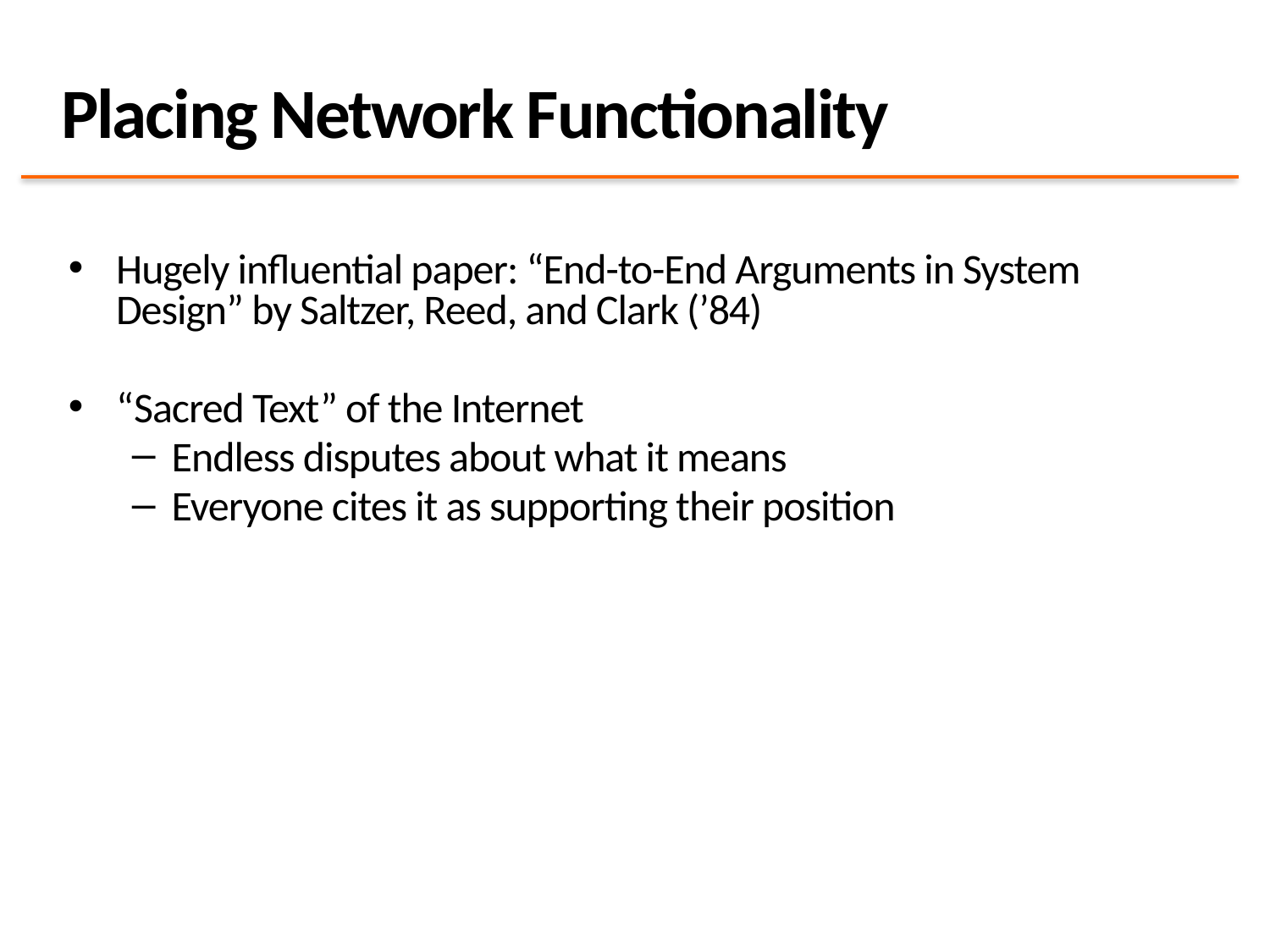

# Placing Network Functionality
Hugely influential paper: “End-to-End Arguments in System Design” by Saltzer, Reed, and Clark (’84)

“Sacred Text” of the Internet
Endless disputes about what it means
Everyone cites it as supporting their position